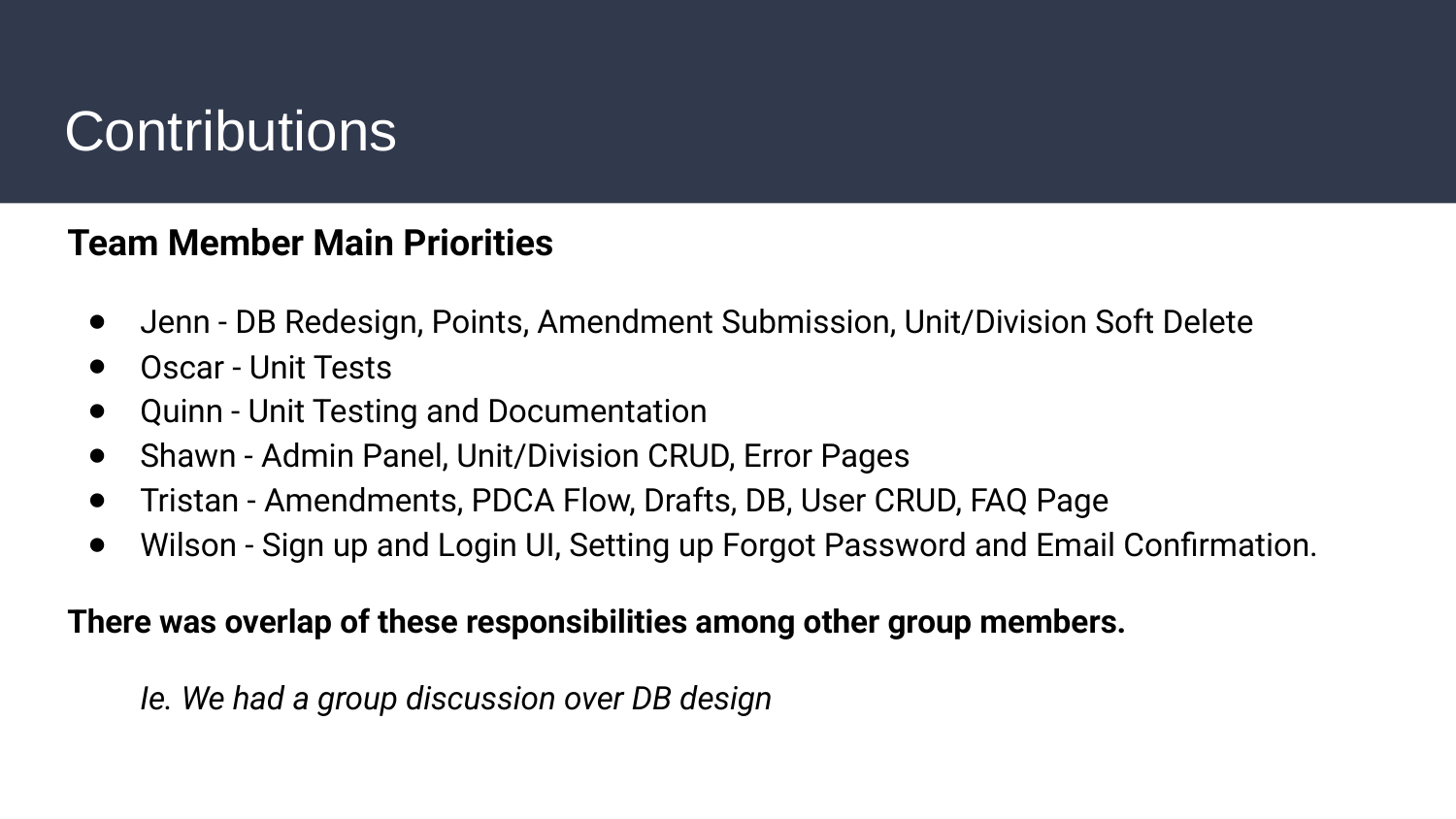

# Contributions
Team Member Main Priorities
Jenn - DB Redesign, Points, Amendment Submission, Unit/Division Soft Delete
Oscar - Unit Tests
Quinn - Unit Testing and Documentation
Shawn - Admin Panel, Unit/Division CRUD, Error Pages
Tristan - Amendments, PDCA Flow, Drafts, DB, User CRUD, FAQ Page
Wilson - Sign up and Login UI, Setting up Forgot Password and Email Confirmation.
There was overlap of these responsibilities among other group members.
Ie. We had a group discussion over DB design